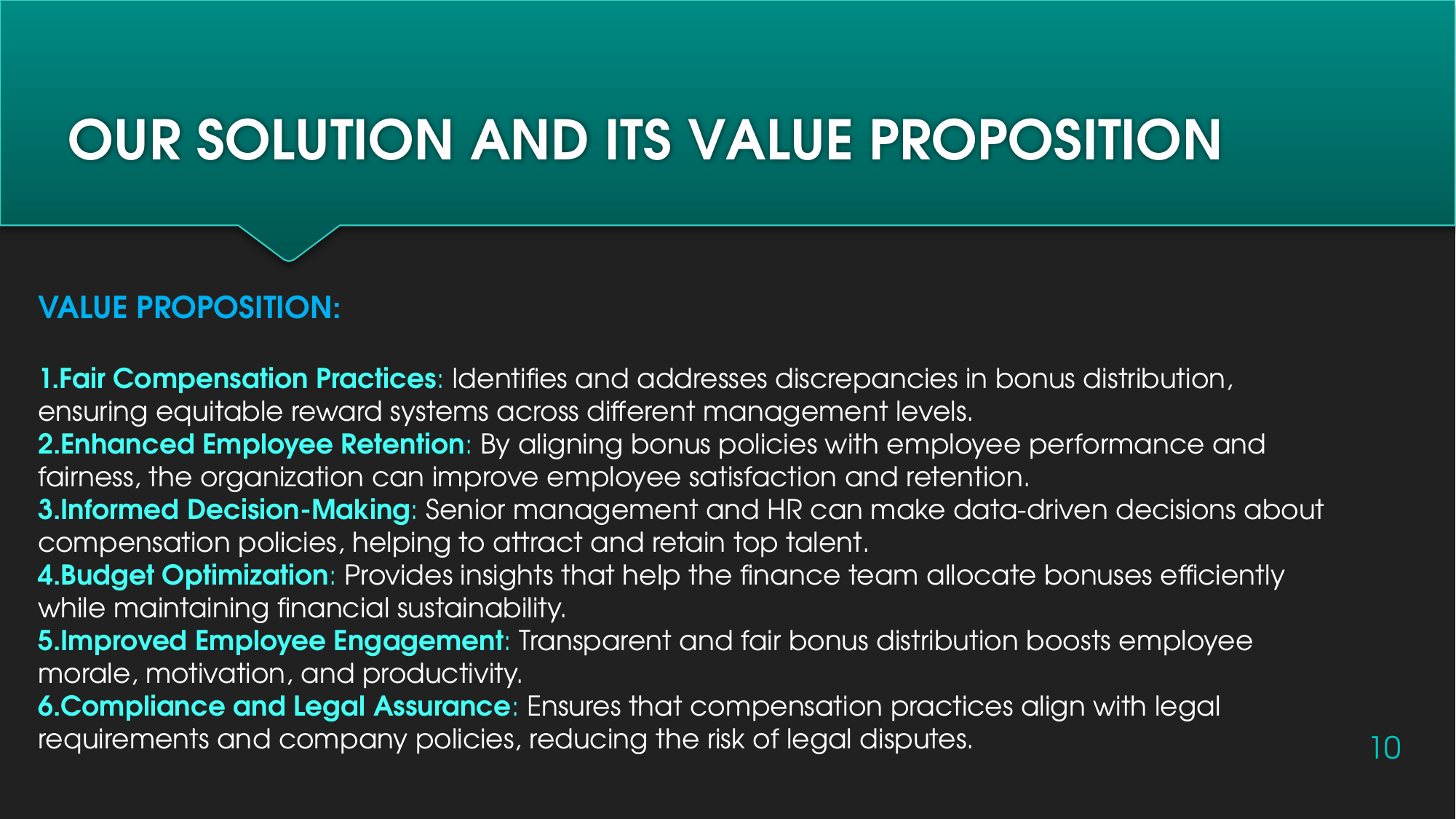

# OUR SOLUTION AND ITS VALUE PROPOSITION
VALUE PROPOSITION:
Fair Compensation Practices: Identifies and addresses discrepancies in bonus distribution, ensuring equitable reward systems across different management levels.
Enhanced Employee Retention: By aligning bonus policies with employee performance and fairness, the organization can improve employee satisfaction and retention.
Informed Decision-Making: Senior management and HR can make data-driven decisions about compensation policies, helping to attract and retain top talent.
Budget Optimization: Provides insights that help the finance team allocate bonuses efficiently while maintaining financial sustainability.
Improved Employee Engagement: Transparent and fair bonus distribution boosts employee morale, motivation, and productivity.
Compliance and Legal Assurance: Ensures that compensation practices align with legal requirements and company policies, reducing the risk of legal disputes.
10